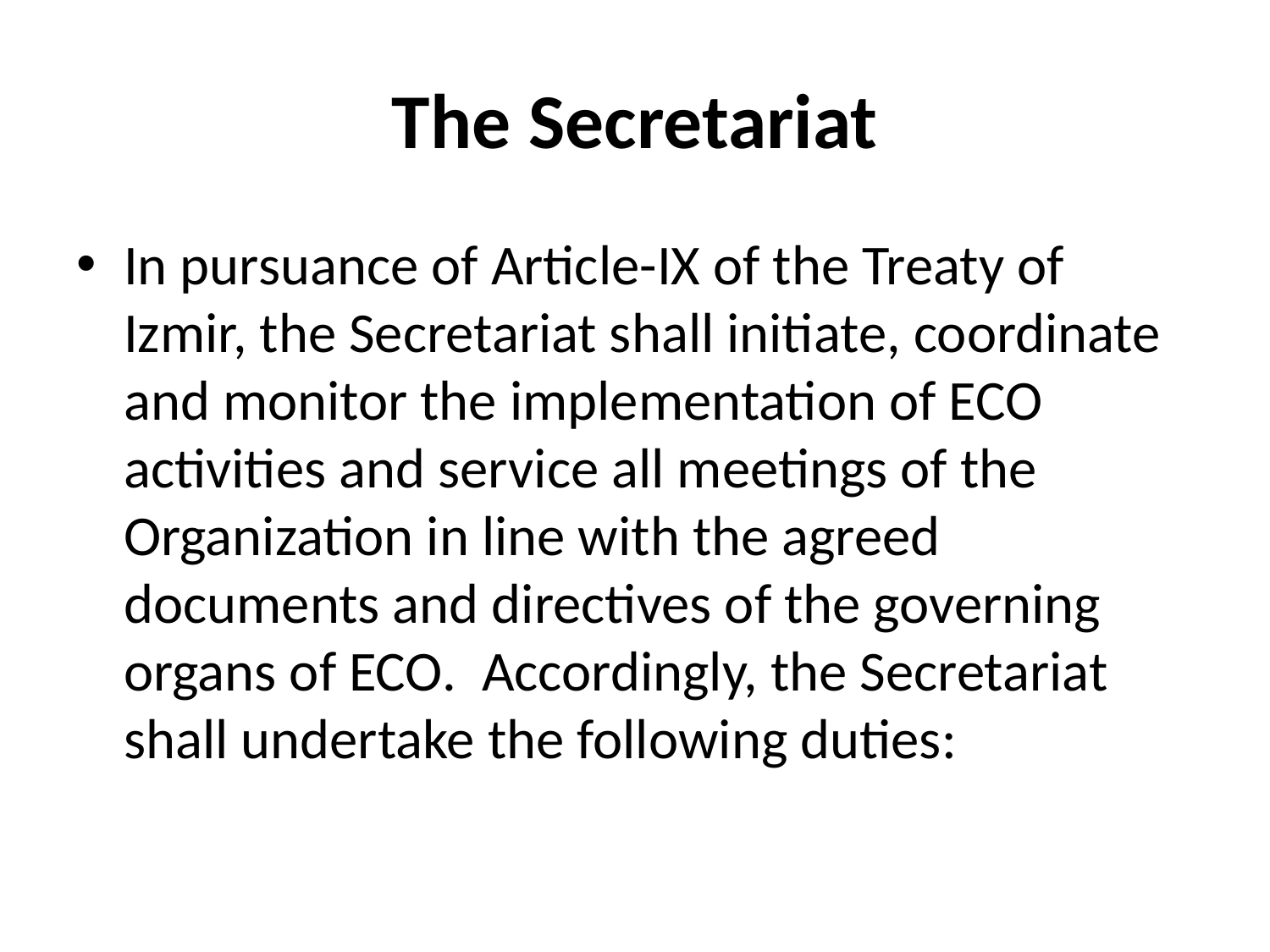

# The Secretariat
In pursuance of Article-IX of the Treaty of Izmir, the Secretariat shall initiate, coordinate and monitor the implementation of ECO activities and service all meetings of the Organization in line with the agreed documents and directives of the governing organs of ECO.  Accordingly, the Secretariat shall undertake the following duties: